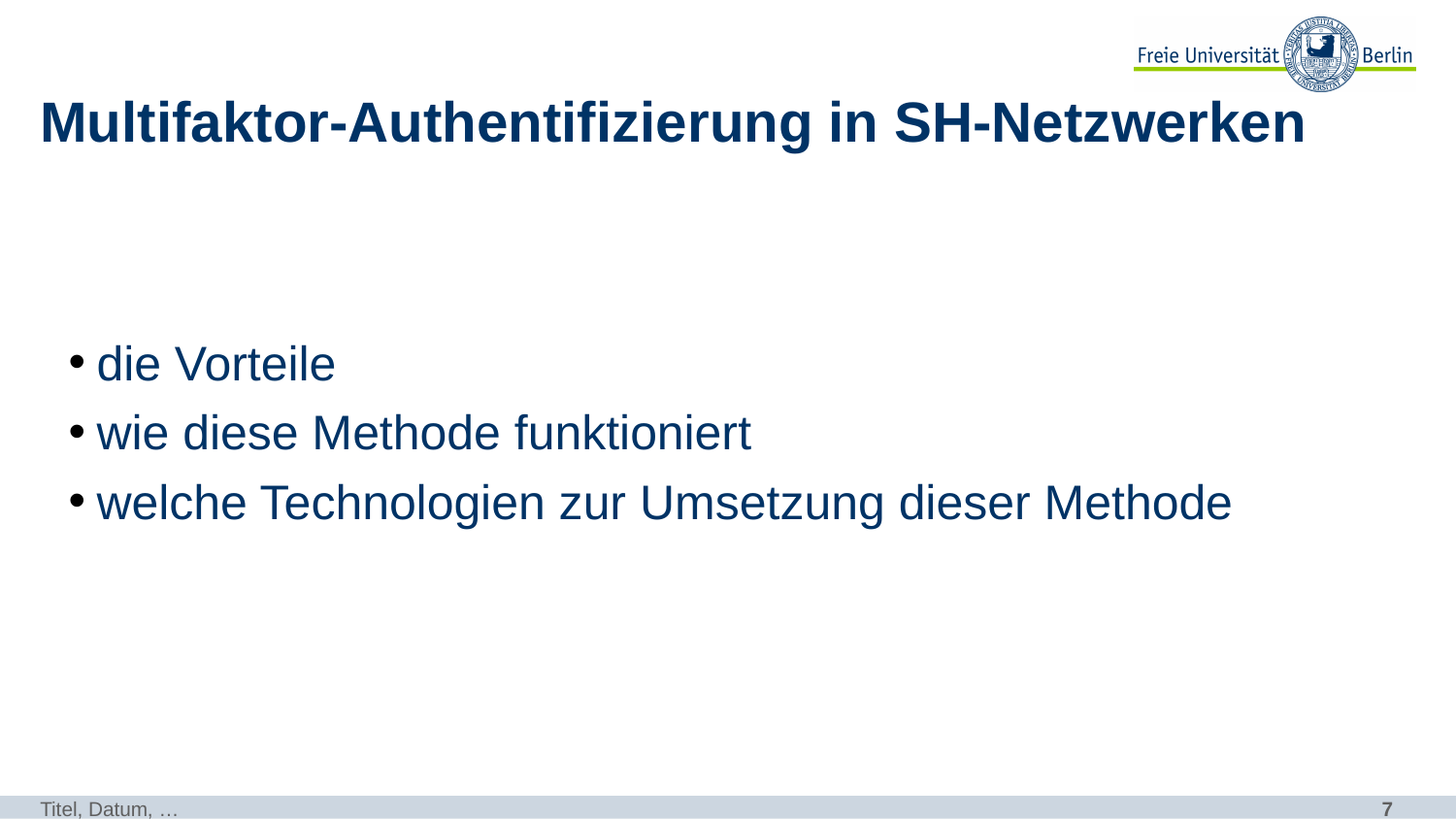

# Multifaktor-Authentifizierung in SH-Netzwerken

die Vorteile
wie diese Methode funktioniert
welche Technologien zur Umsetzung dieser Methode
Titel, Datum, …